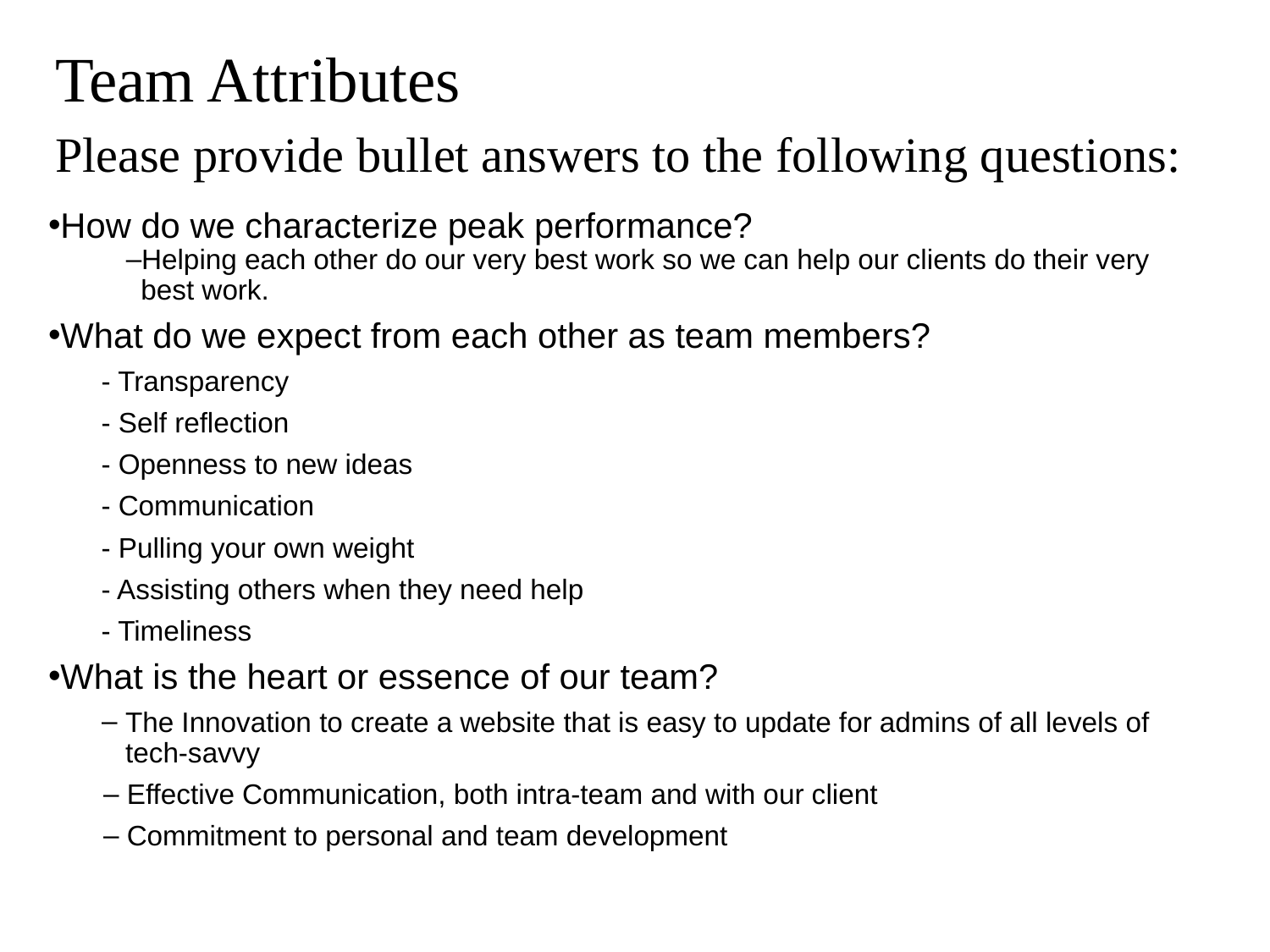

Team Attributes
Please provide bullet answers to the following questions:
How do we characterize peak performance?
Helping each other do our very best work so we can help our clients do their very best work.
What do we expect from each other as team members?
- Transparency
- Self reflection
- Openness to new ideas
- Communication
- Pulling your own weight
- Assisting others when they need help
- Timeliness
What is the heart or essence of our team?
The Innovation to create a website that is easy to update for admins of all levels of tech-savvy
 Effective Communication, both intra-team and with our client
 Commitment to personal and team development